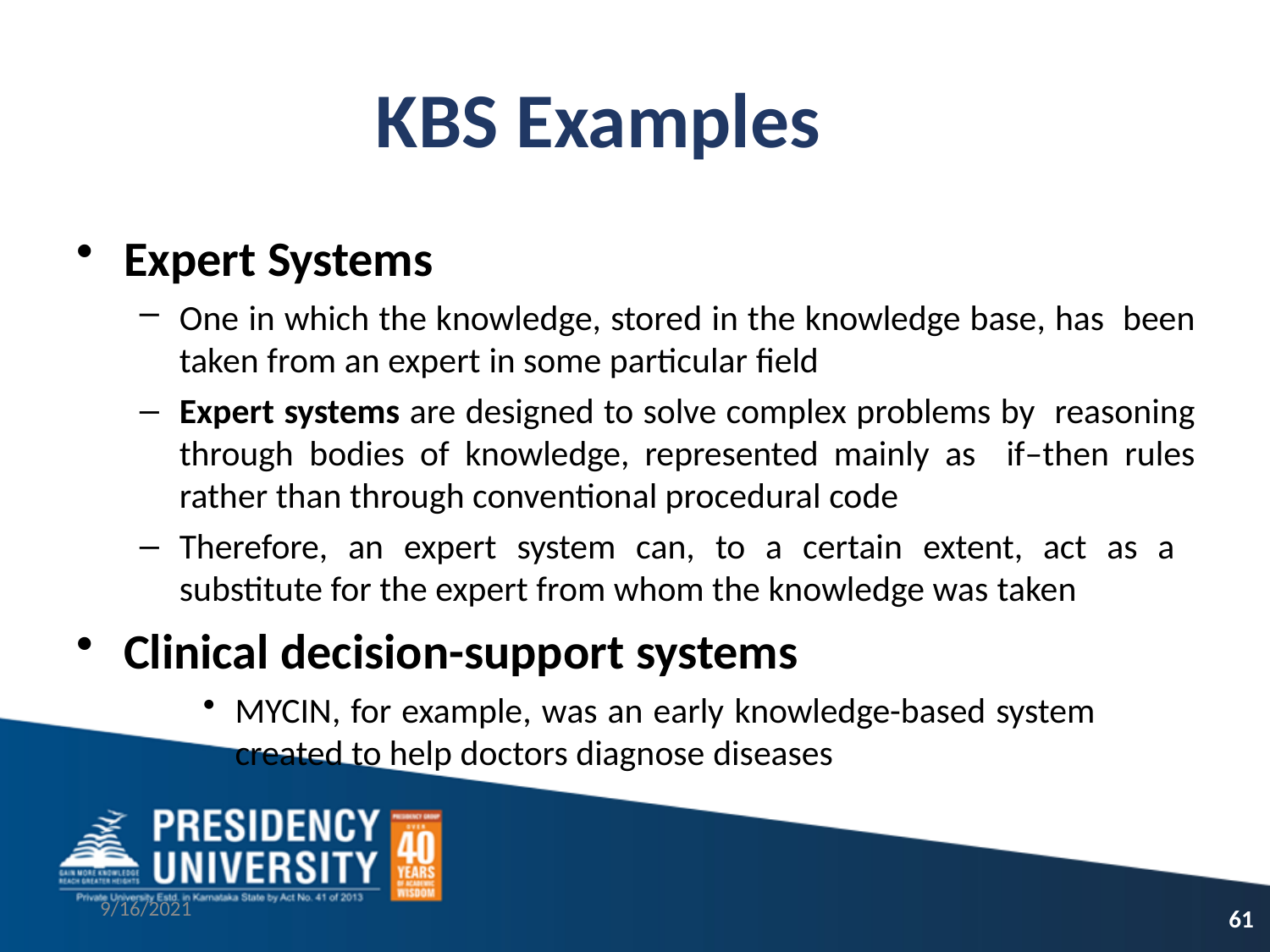

# KBS Examples
Expert Systems
One in which the knowledge, stored in the knowledge base, has  been taken from an expert in some particular field
Expert systems are designed to solve complex problems by  reasoning through bodies of knowledge, represented mainly as  if–then rules rather than through conventional procedural code
Therefore, an expert system can, to a certain extent, act as a  substitute for the expert from whom the knowledge was taken
Clinical decision-support systems
MYCIN, for example, was an early knowledge-based system
created to help doctors diagnose diseases
9/16/2021
61